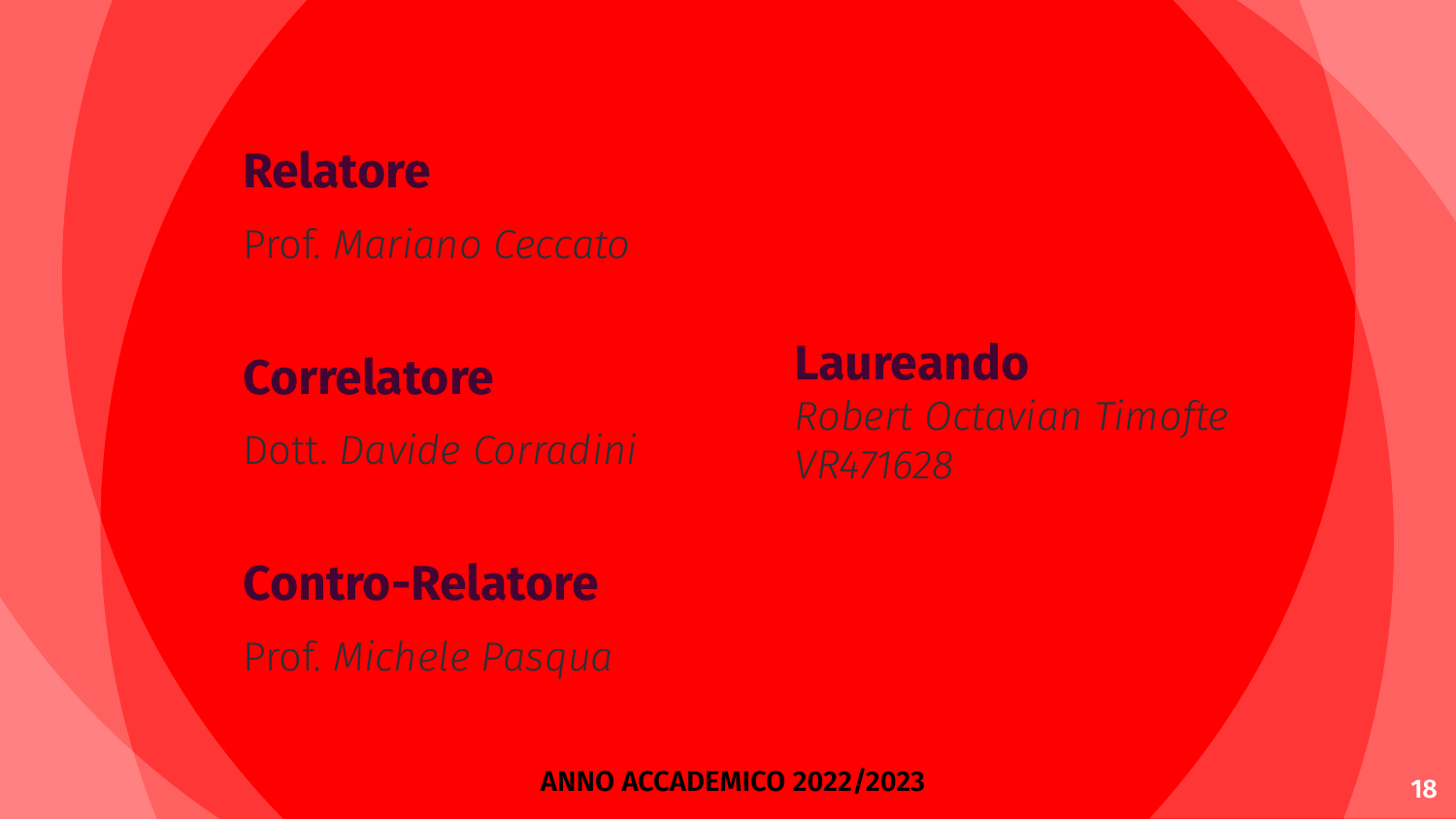

Relatore
Prof. Mariano Ceccato

Correlatore
Dott. Davide Corradini

Contro-Relatore
Prof. Michele Pasqua
Laureando
Robert Octavian Timofte
VR471628
ANNO ACCADEMICO 2022/2023
18